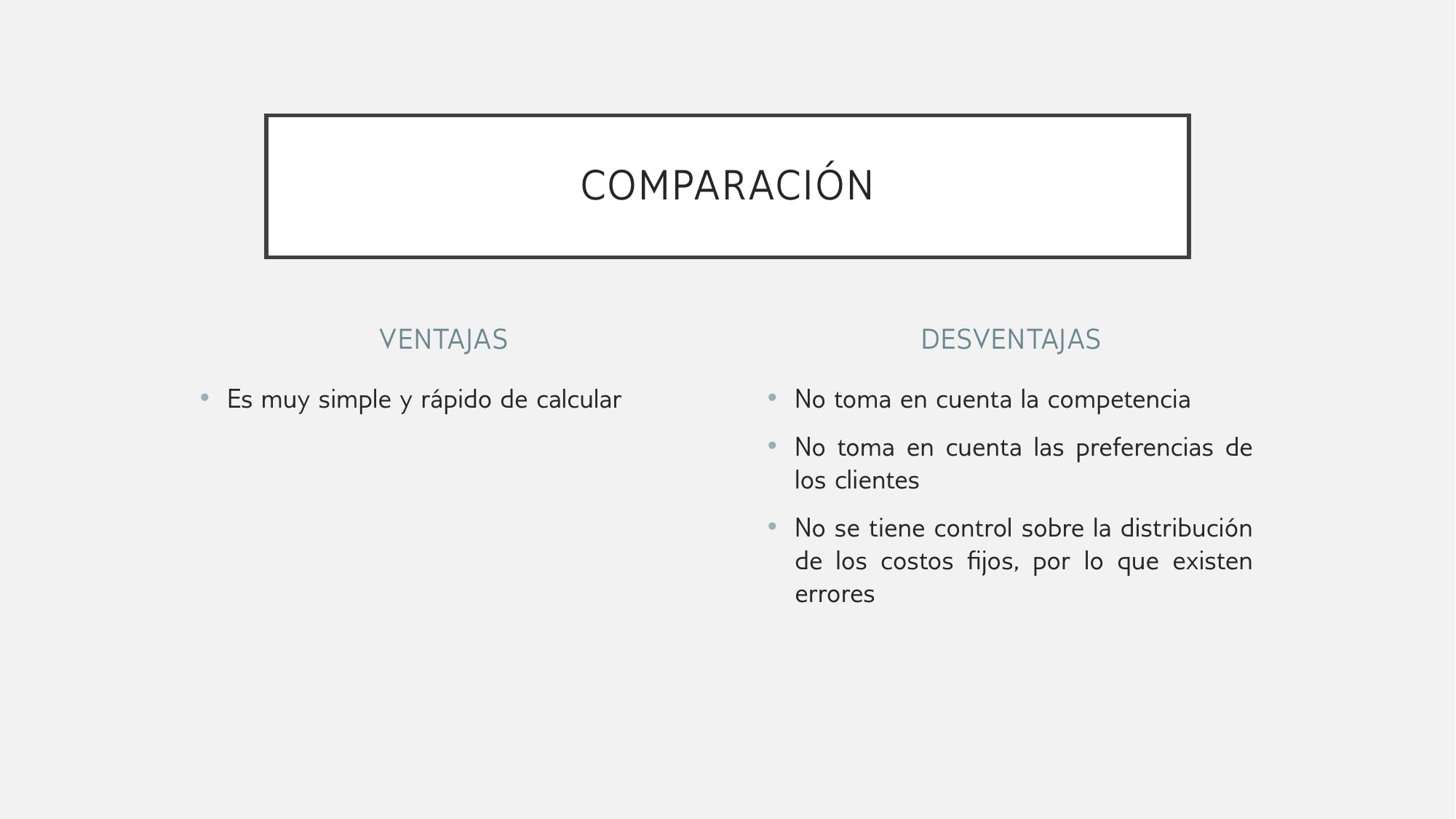

# COMPARACIÓN
VENTAJAS
dESVENTAJAS
Es muy simple y rápido de calcular
No toma en cuenta la competencia
No toma en cuenta las preferencias de los clientes
No se tiene control sobre la distribución de los costos fijos, por lo que existen errores